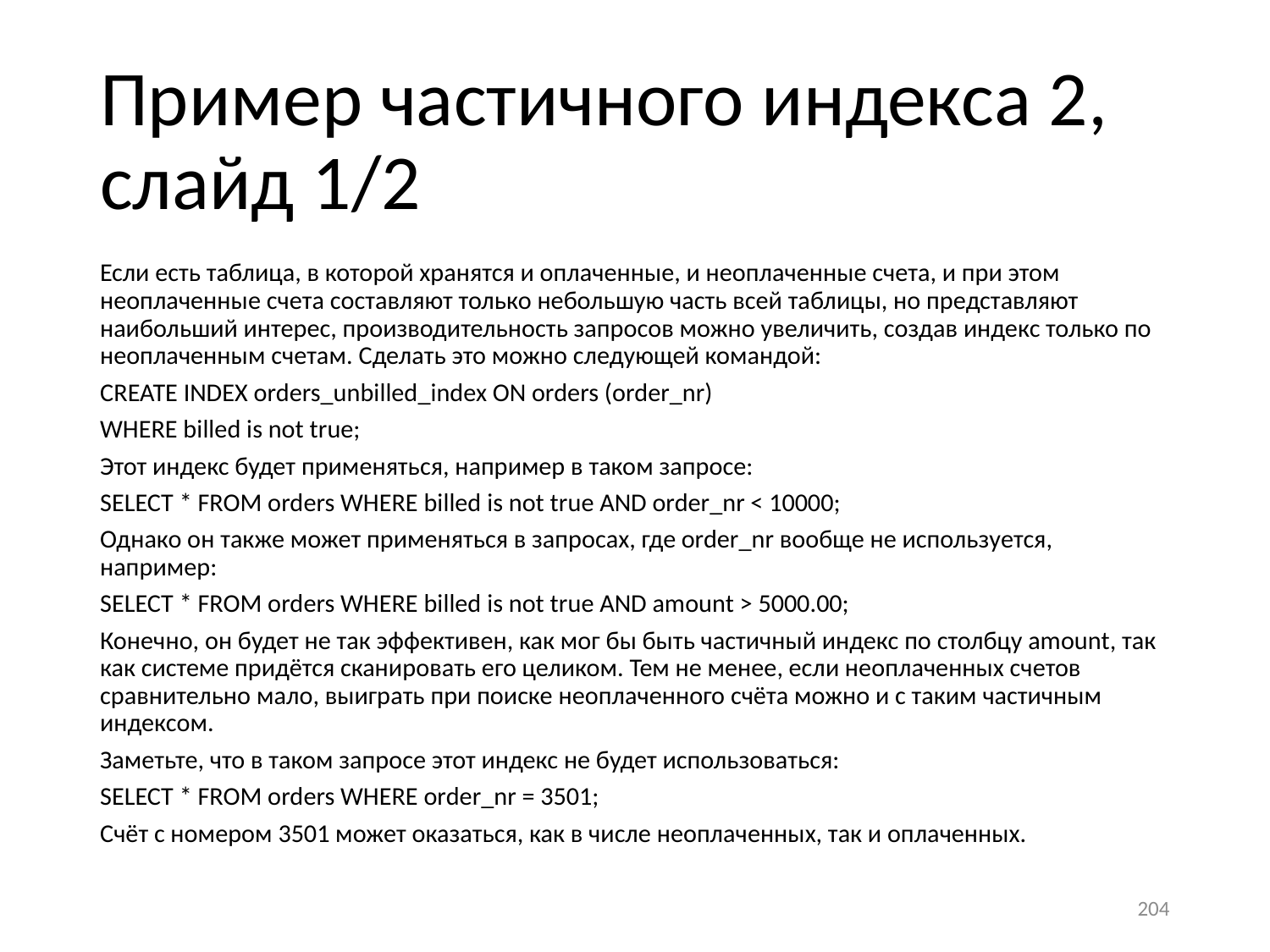

# Пример частичного индекса 2, слайд 1/2
Если есть таблица, в которой хранятся и оплаченные, и неоплаченные счета, и при этом неоплаченные счета составляют только небольшую часть всей таблицы, но представляют наибольший интерес, производительность запросов можно увеличить, создав индекс только по неоплаченным счетам. Сделать это можно следующей командой:
CREATE INDEX orders_unbilled_index ON orders (order_nr)
WHERE billed is not true;
Этот индекс будет применяться, например в таком запросе:
SELECT * FROM orders WHERE billed is not true AND order_nr < 10000;
Однако он также может применяться в запросах, где order_nr вообще не используется, например:
SELECT * FROM orders WHERE billed is not true AND amount > 5000.00;
Конечно, он будет не так эффективен, как мог бы быть частичный индекс по столбцу amount, так как системе придётся сканировать его целиком. Тем не менее, если неоплаченных счетов сравнительно мало, выиграть при поиске неоплаченного счёта можно и с таким частичным индексом.
Заметьте, что в таком запросе этот индекс не будет использоваться:
SELECT * FROM orders WHERE order_nr = 3501;
Счёт с номером 3501 может оказаться, как в числе неоплаченных, так и оплаченных.
204